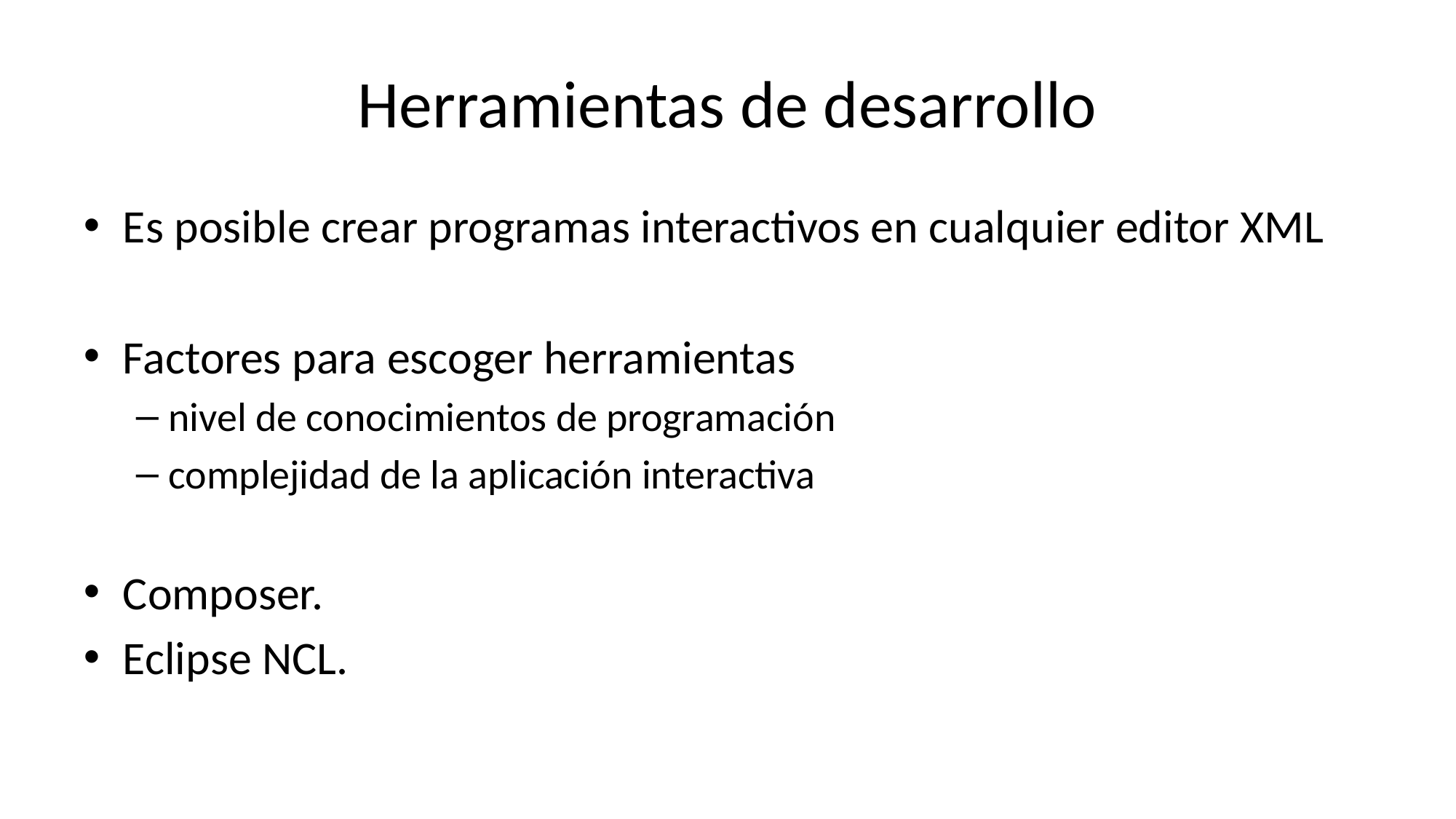

# Herramientas de desarrollo
Es posible crear programas interactivos en cualquier editor XML

Factores para escoger herramientas
nivel de conocimientos de programación
complejidad de la aplicación interactiva

Composer.
Eclipse NCL.